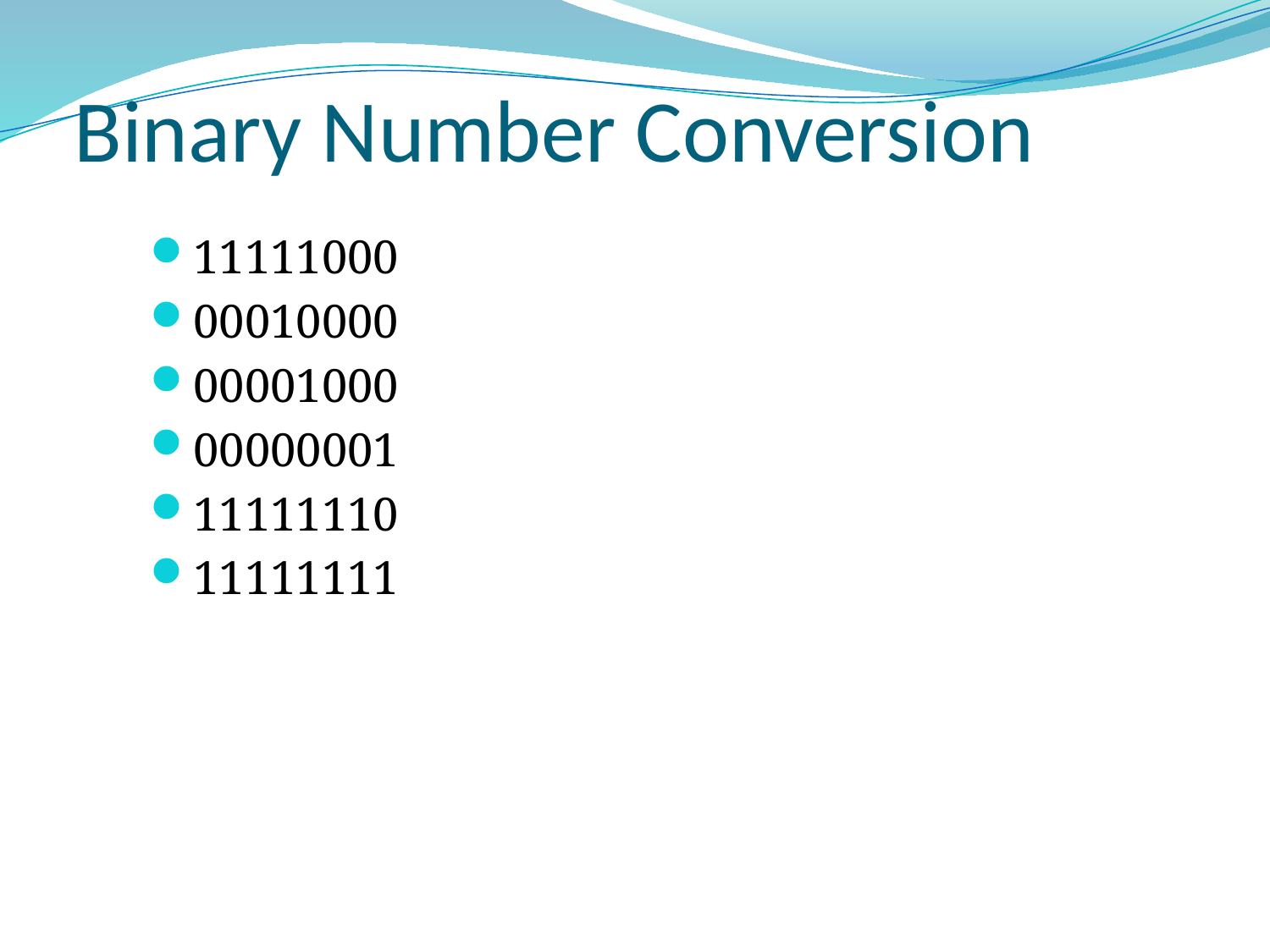

# Binary Number Conversion
11111000
00010000
00001000
00000001
11111110
11111111